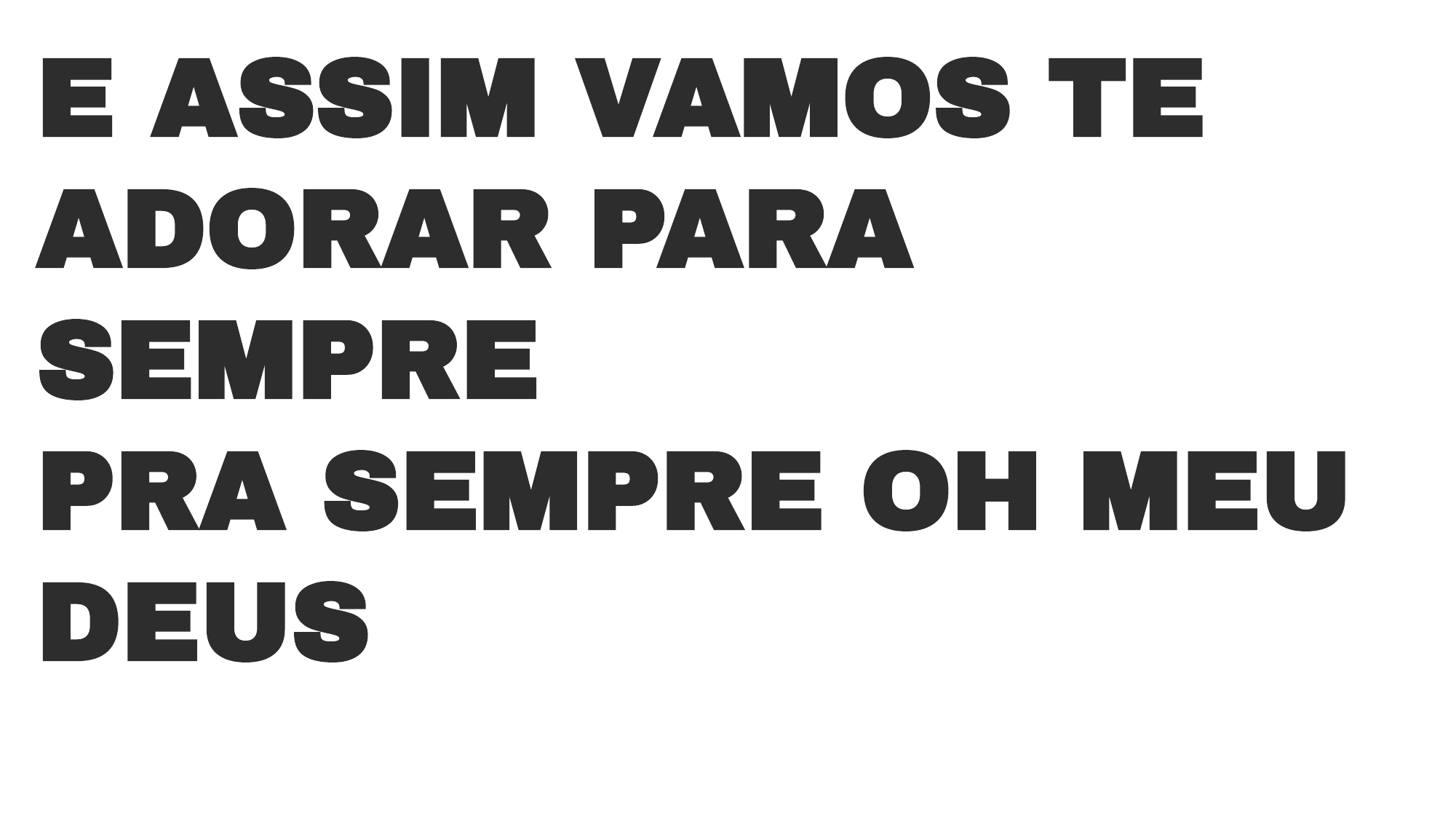

E ASSIM VAMOS TE ADORAR PARA SEMPRE
PRA SEMPRE OH MEU DEUS